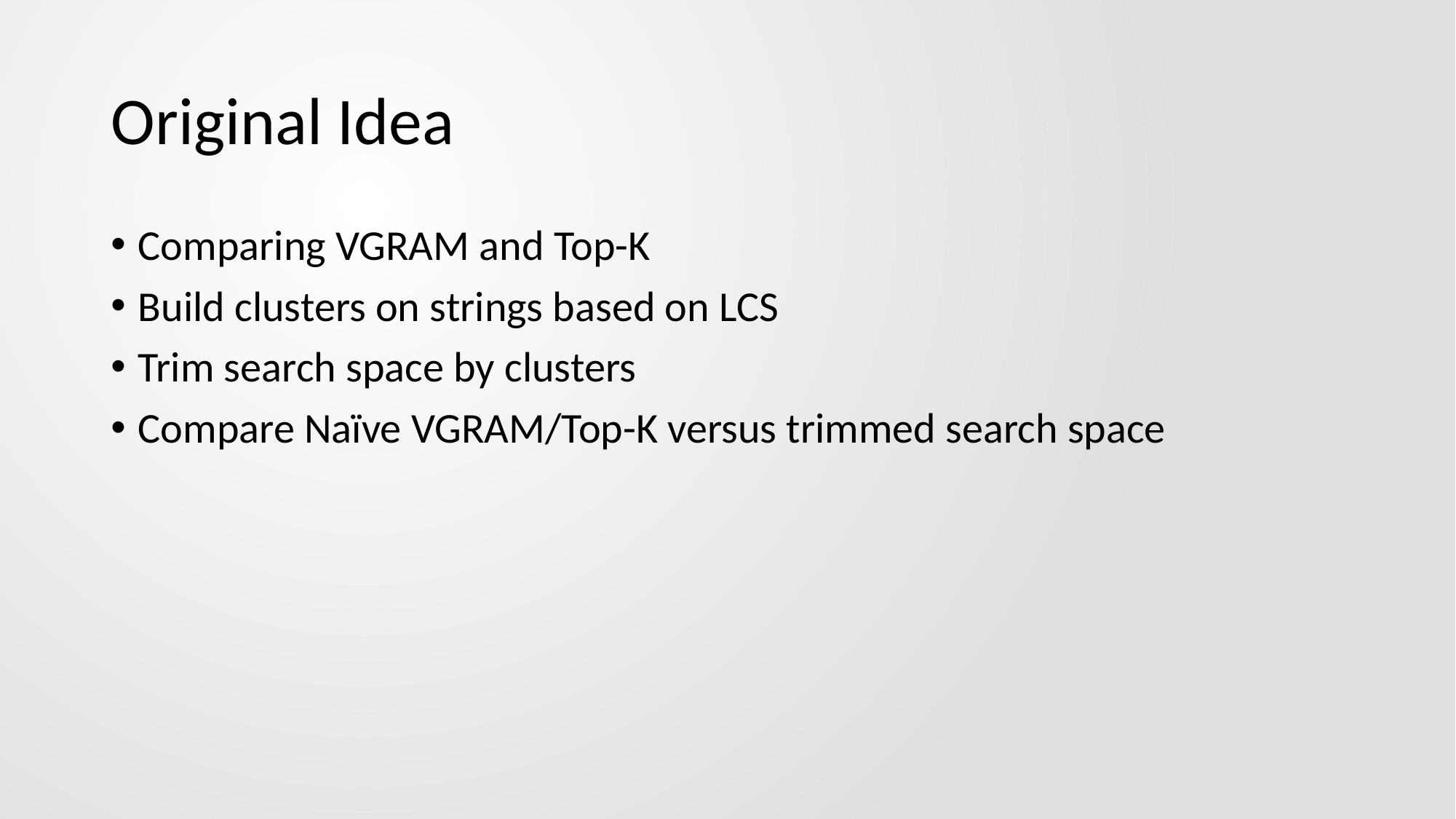

# Original Idea
Comparing VGRAM and Top-K
Build clusters on strings based on LCS
Trim search space by clusters
Compare Naïve VGRAM/Top-K versus trimmed search space